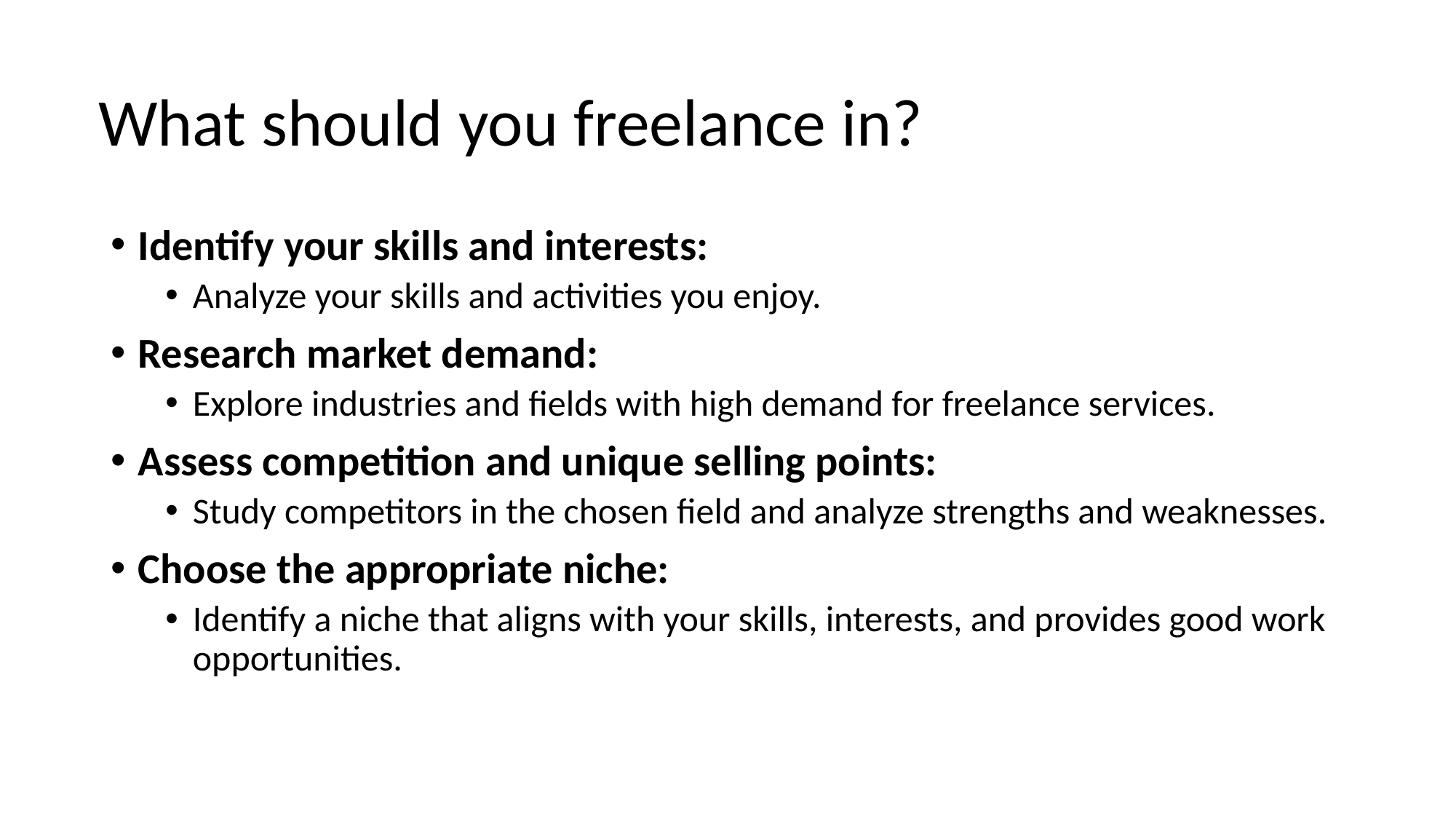

# What should you freelance in?
Identify your skills and interests:
Analyze your skills and activities you enjoy.
Research market demand:
Explore industries and fields with high demand for freelance services.
Assess competition and unique selling points:
Study competitors in the chosen field and analyze strengths and weaknesses.
Choose the appropriate niche:
Identify a niche that aligns with your skills, interests, and provides good work opportunities.